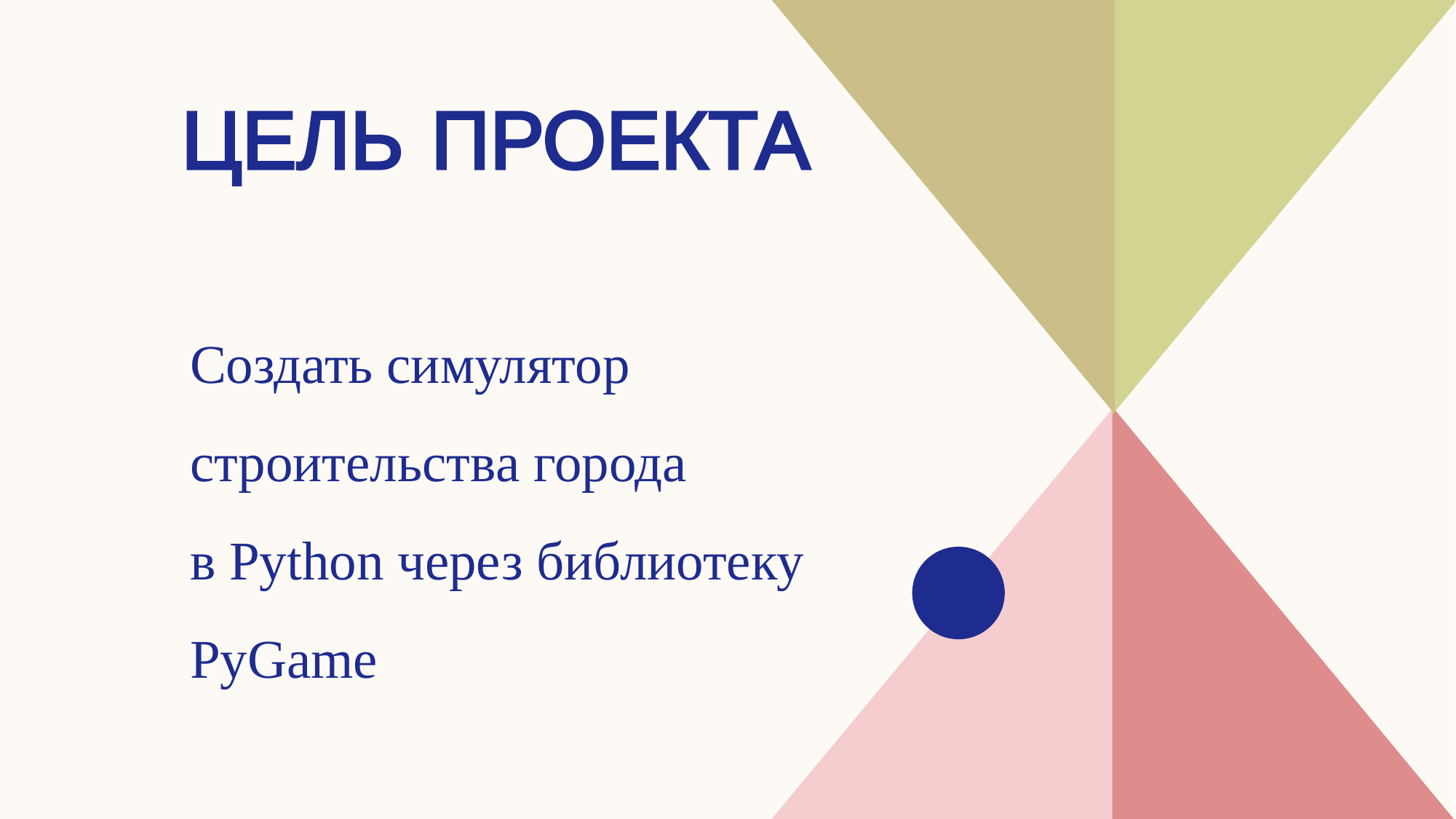

# ЦЕЛЬ ПРОЕКТА
Создать симулятор строительства города
в Python через библиотеку PyGame